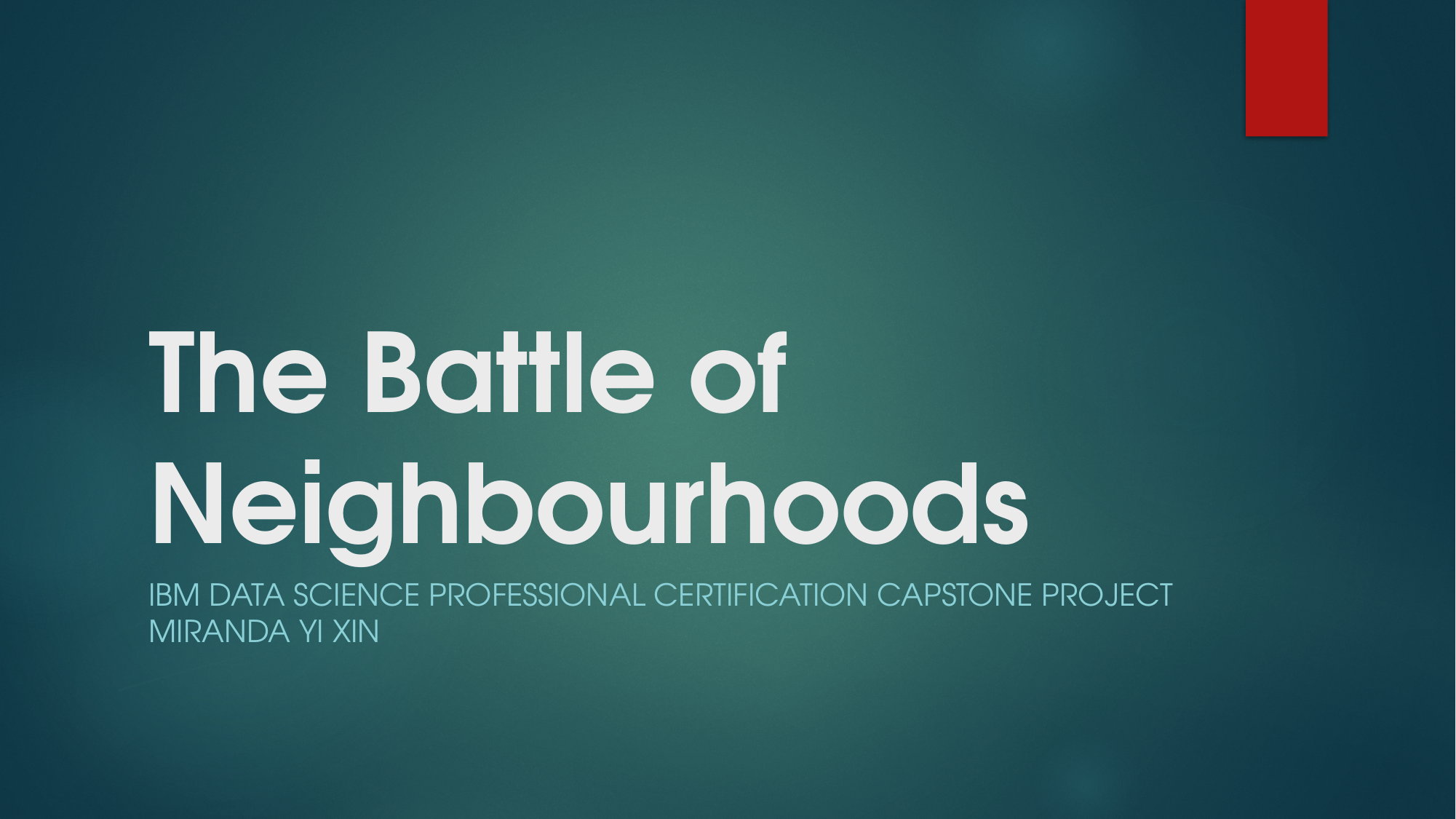

# The Battle of Neighbourhoods
IBM Data SCIENCE Professional Certification Capstone Project Miranda Yi Xin